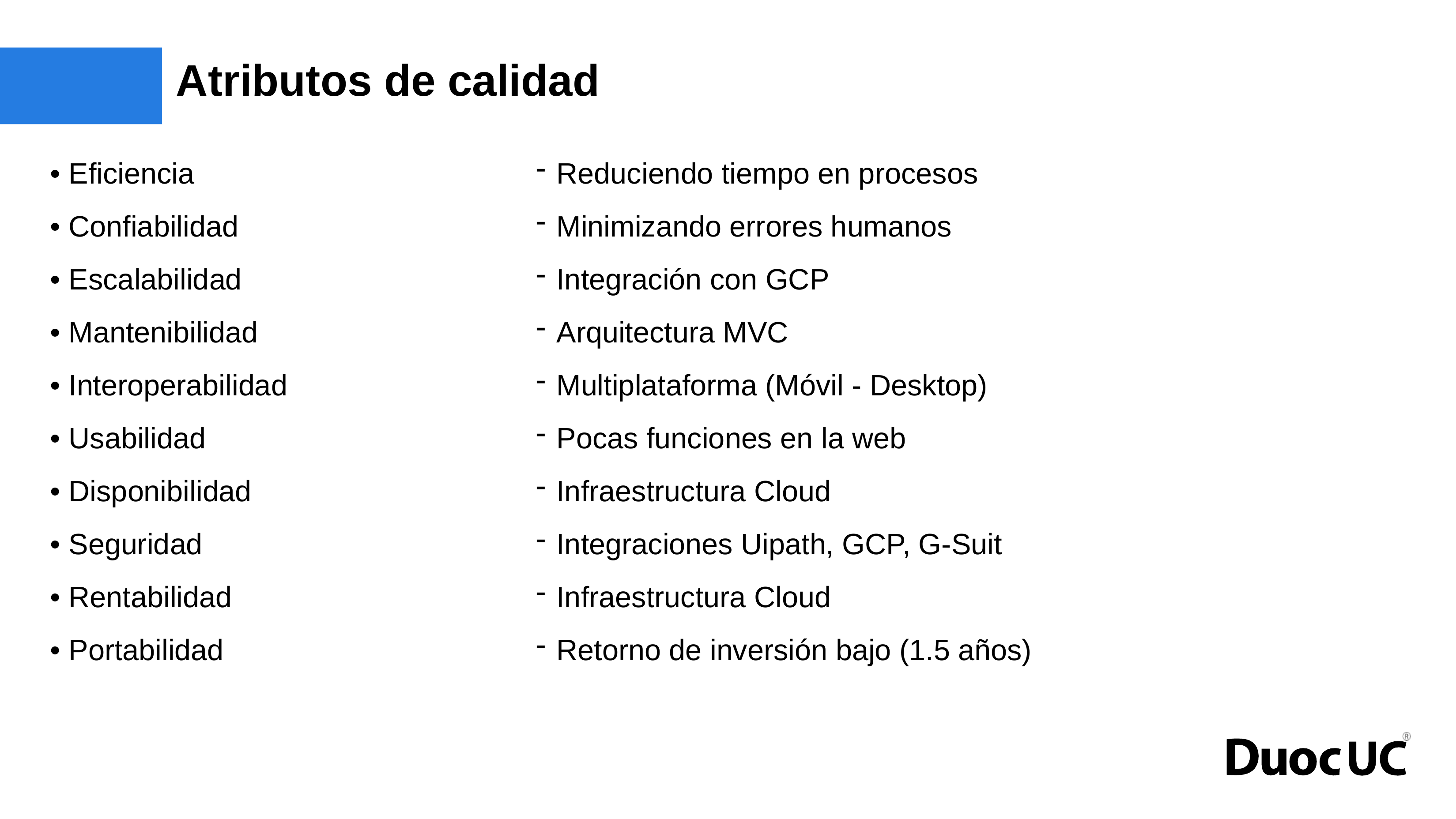

# Atributos de calidad
• Eficiencia
• Confiabilidad
• Escalabilidad
• Mantenibilidad
• Interoperabilidad
• Usabilidad
• Disponibilidad
• Seguridad
• Rentabilidad
• Portabilidad
Reduciendo tiempo en procesos
Minimizando errores humanos
Integración con GCP
Arquitectura MVC
Multiplataforma (Móvil - Desktop)
Pocas funciones en la web
Infraestructura Cloud
Integraciones Uipath, GCP, G-Suit
Infraestructura Cloud
Retorno de inversión bajo (1.5 años)